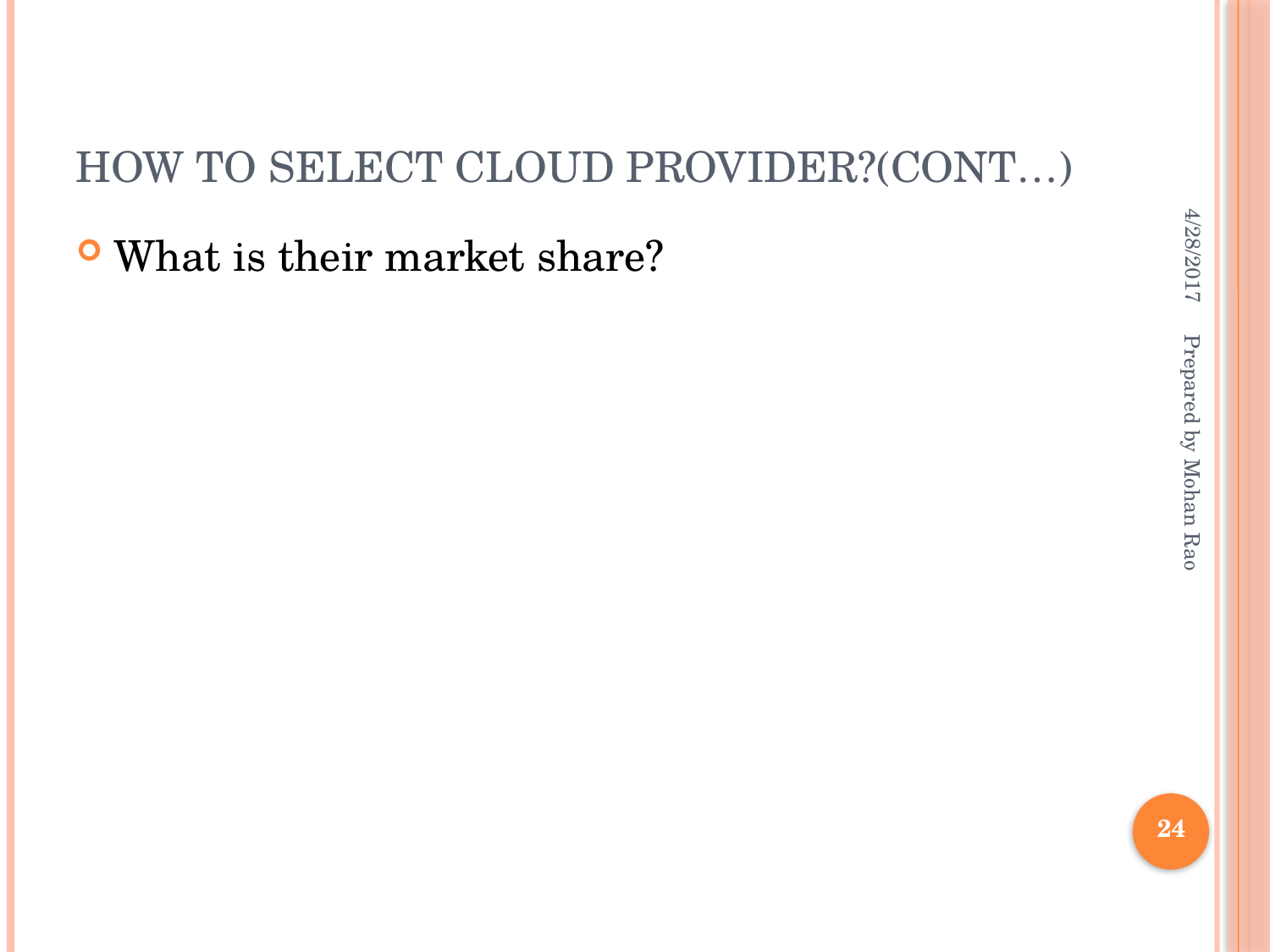

# How to select Cloud provider?(cont…)
4/28/2017
What is their market share?
Prepared by Mohan Rao
24